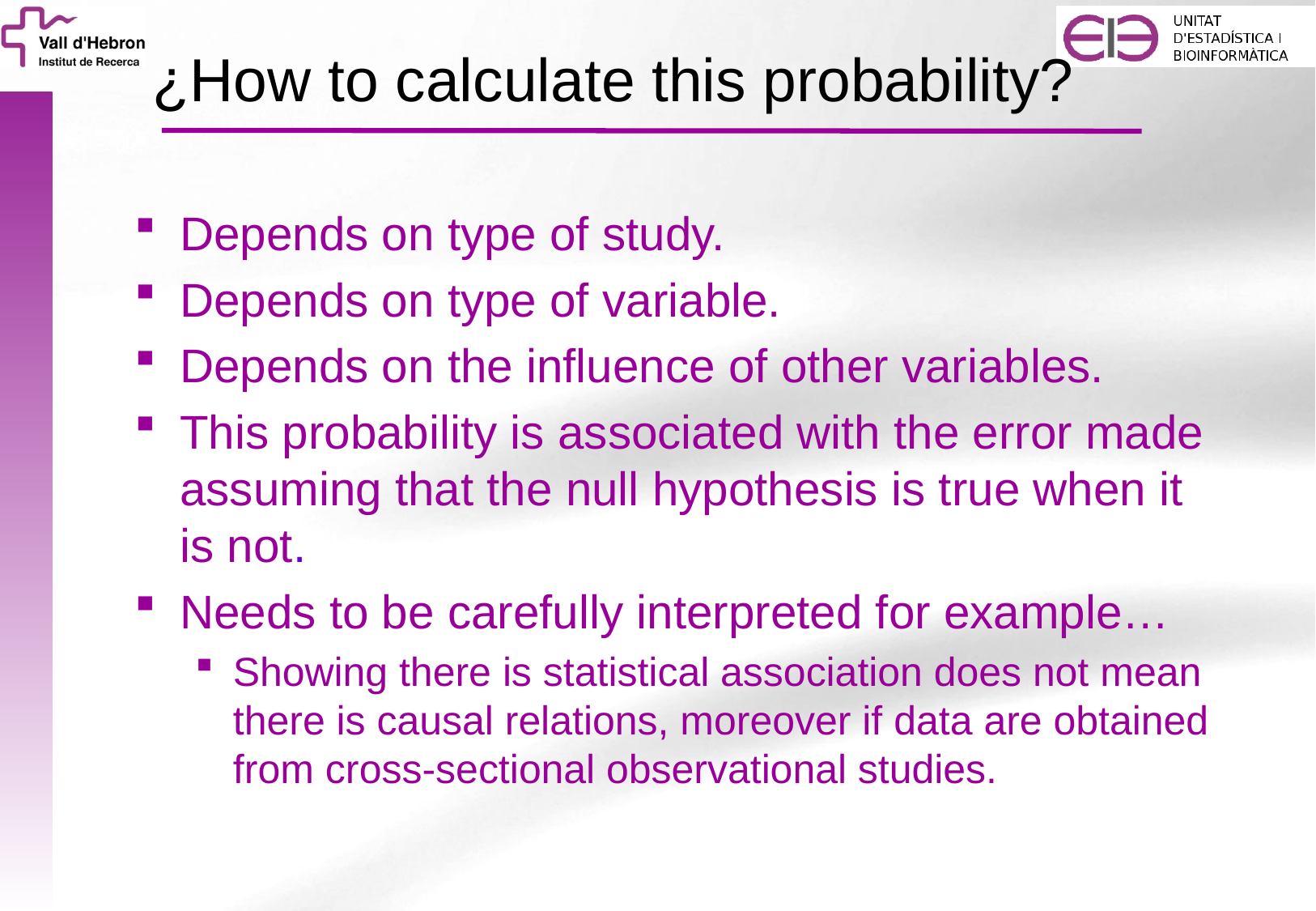

# ¿How to calculate this probability?
Depends on type of study.
Depends on type of variable.
Depends on the influence of other variables.
This probability is associated with the error made  assuming that the null hypothesis is true when it is not.
Needs to be carefully interpreted for example…
Showing there is statistical association does not mean there is causal relations, moreover if data are obtained from cross-sectional observational studies.